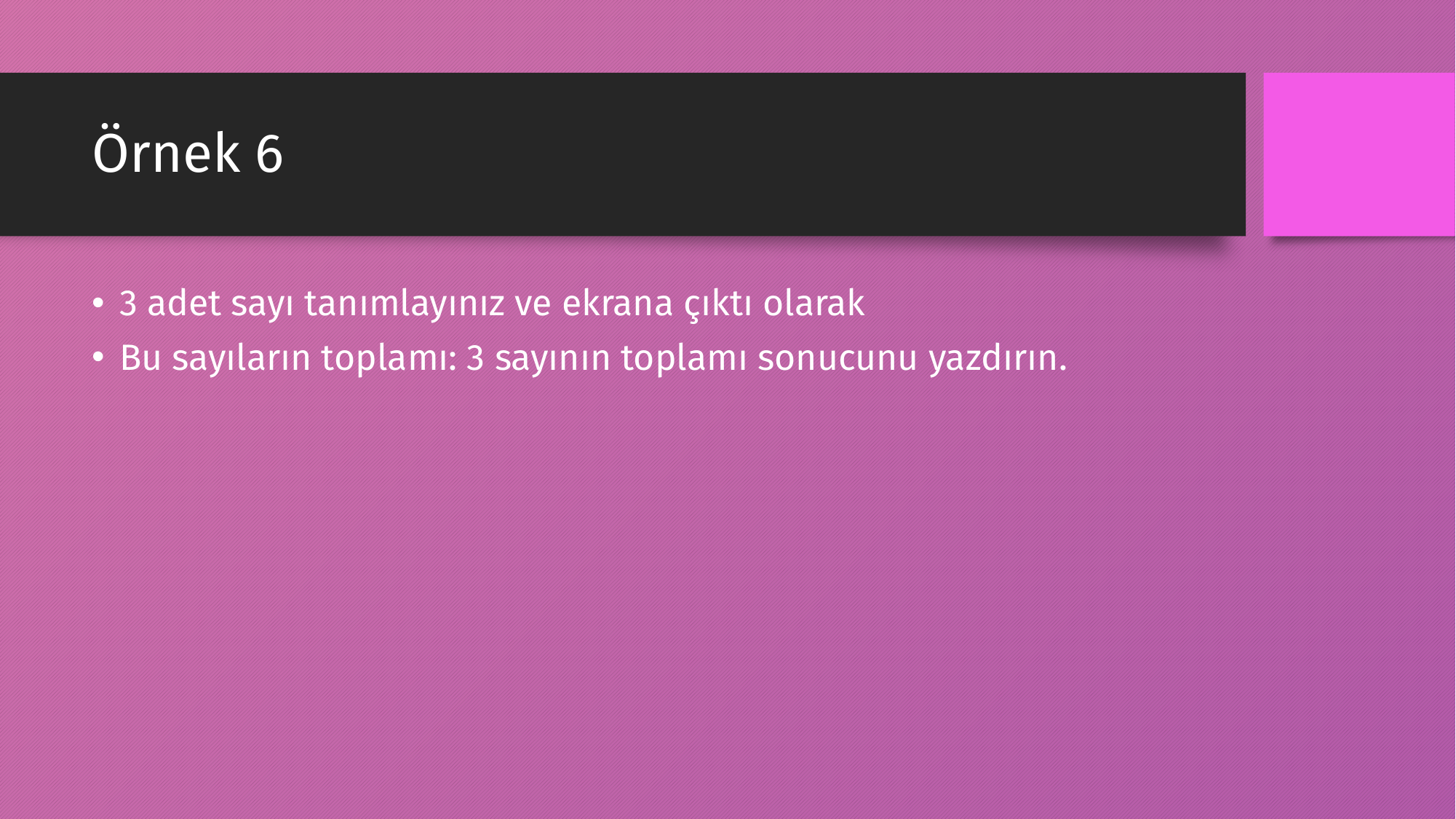

# Örnek 6
3 adet sayı tanımlayınız ve ekrana çıktı olarak
Bu sayıların toplamı: 3 sayının toplamı sonucunu yazdırın.